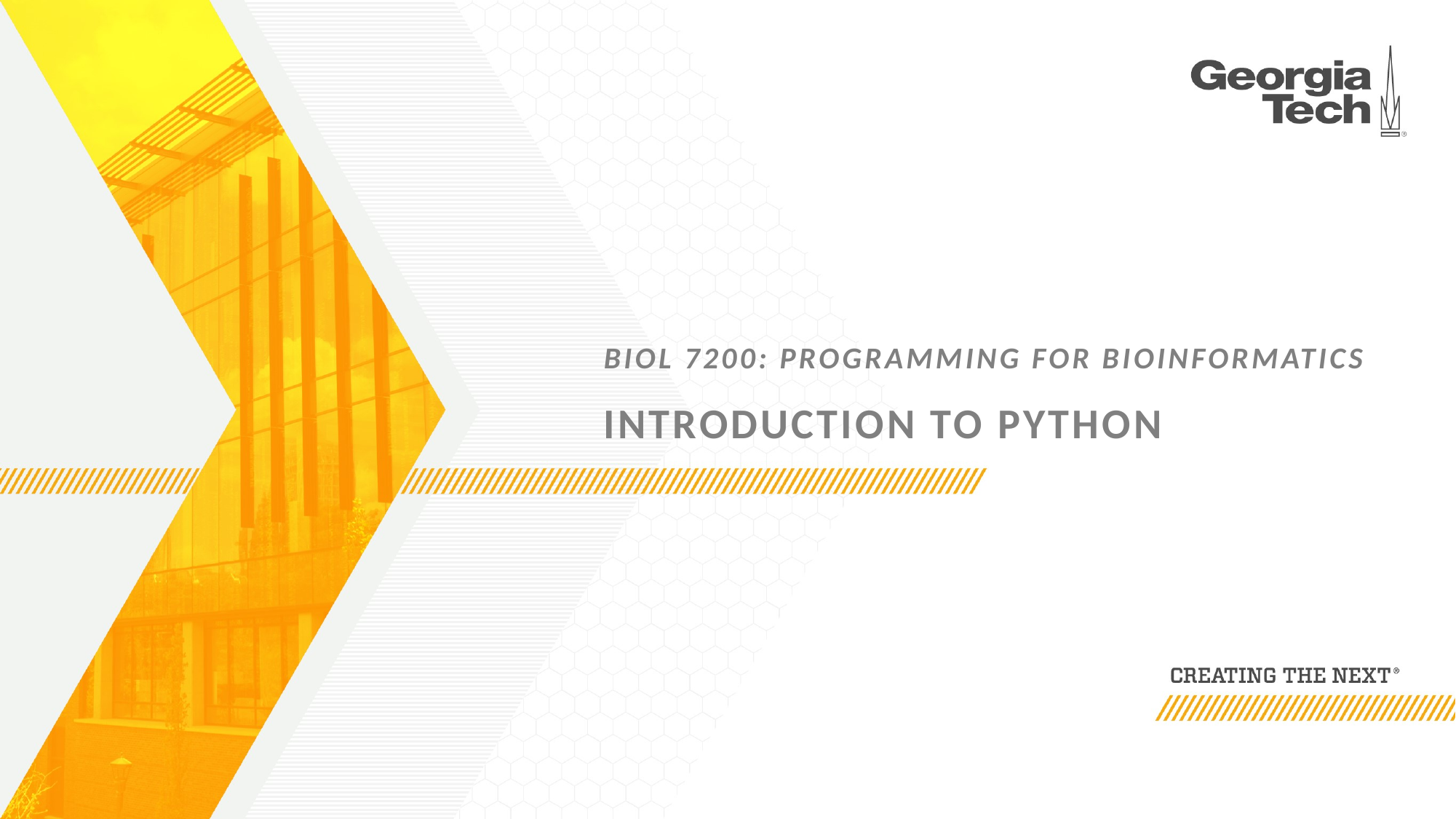

# Biol 7200: Programming for Bioinformatics Introduction to python